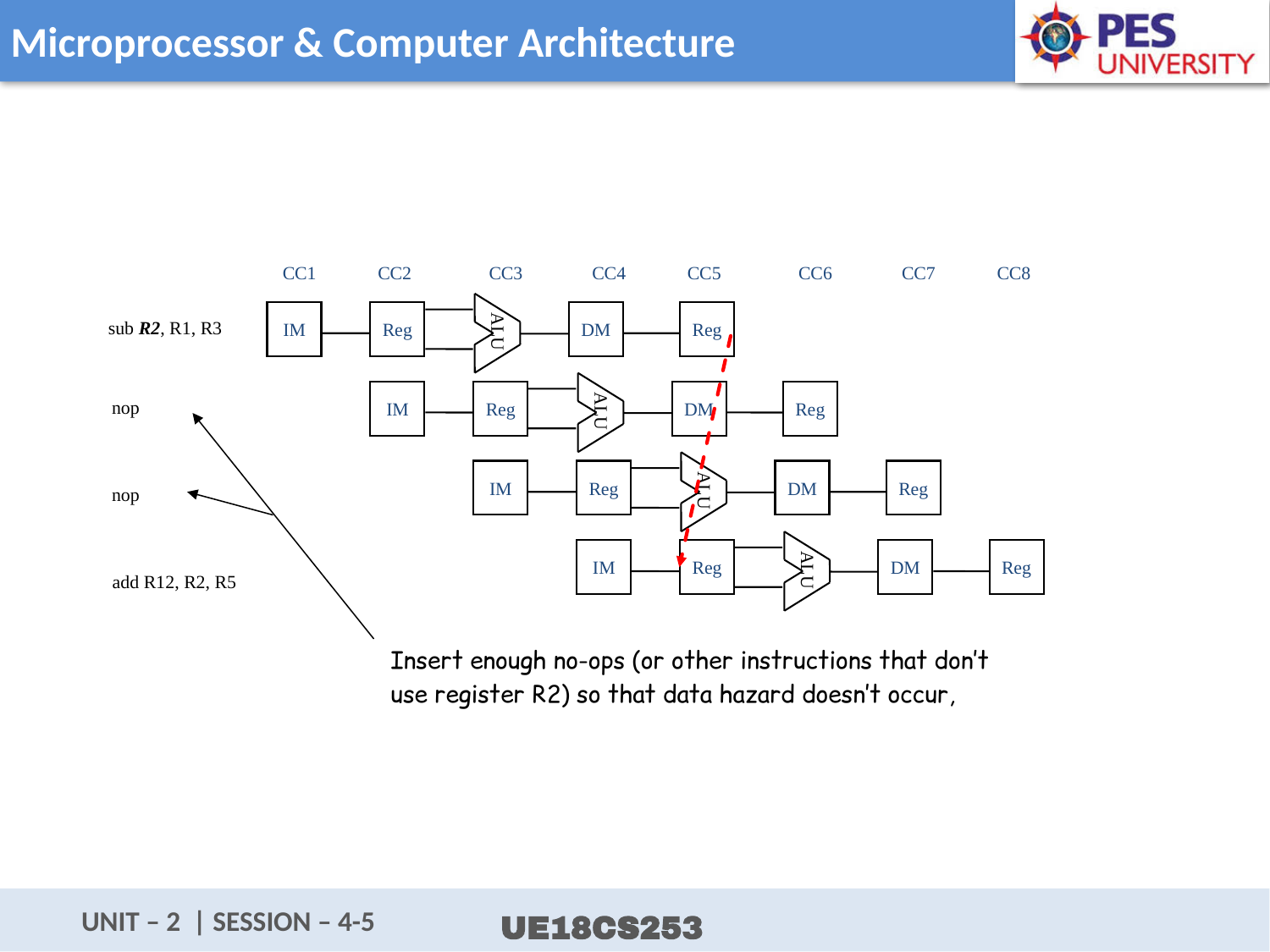

CC1
CC2
CC3
CC4
CC5
CC6
CC7
CC8

   ALU
IM
Reg
DM
Reg

sub R2, R1, R3

   ALU
IM
Reg
DM
Reg

nop

   ALU
IM
Reg
DM
Reg

nop

   ALU
IM
Reg
DM
Reg

add R12, R2, R5
Insert enough no-ops (or other instructions that don’t
use register R2) so that data hazard doesn’t occur,